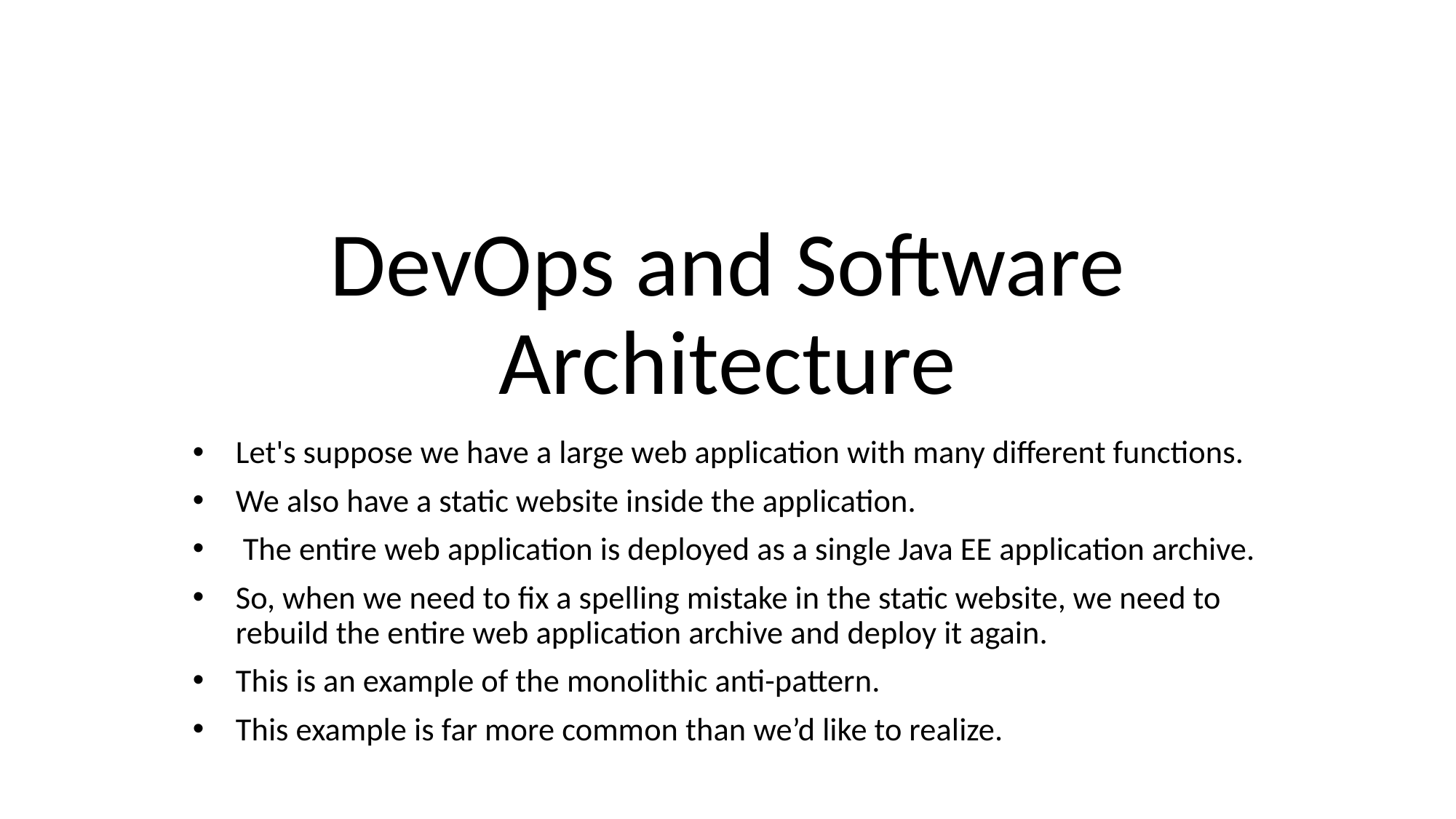

# DevOps and Software Architecture
Let's suppose we have a large web application with many different functions.
We also have a static website inside the application.
 The entire web application is deployed as a single Java EE application archive.
So, when we need to fix a spelling mistake in the static website, we need to rebuild the entire web application archive and deploy it again.
This is an example of the monolithic anti-pattern.
This example is far more common than we’d like to realize.